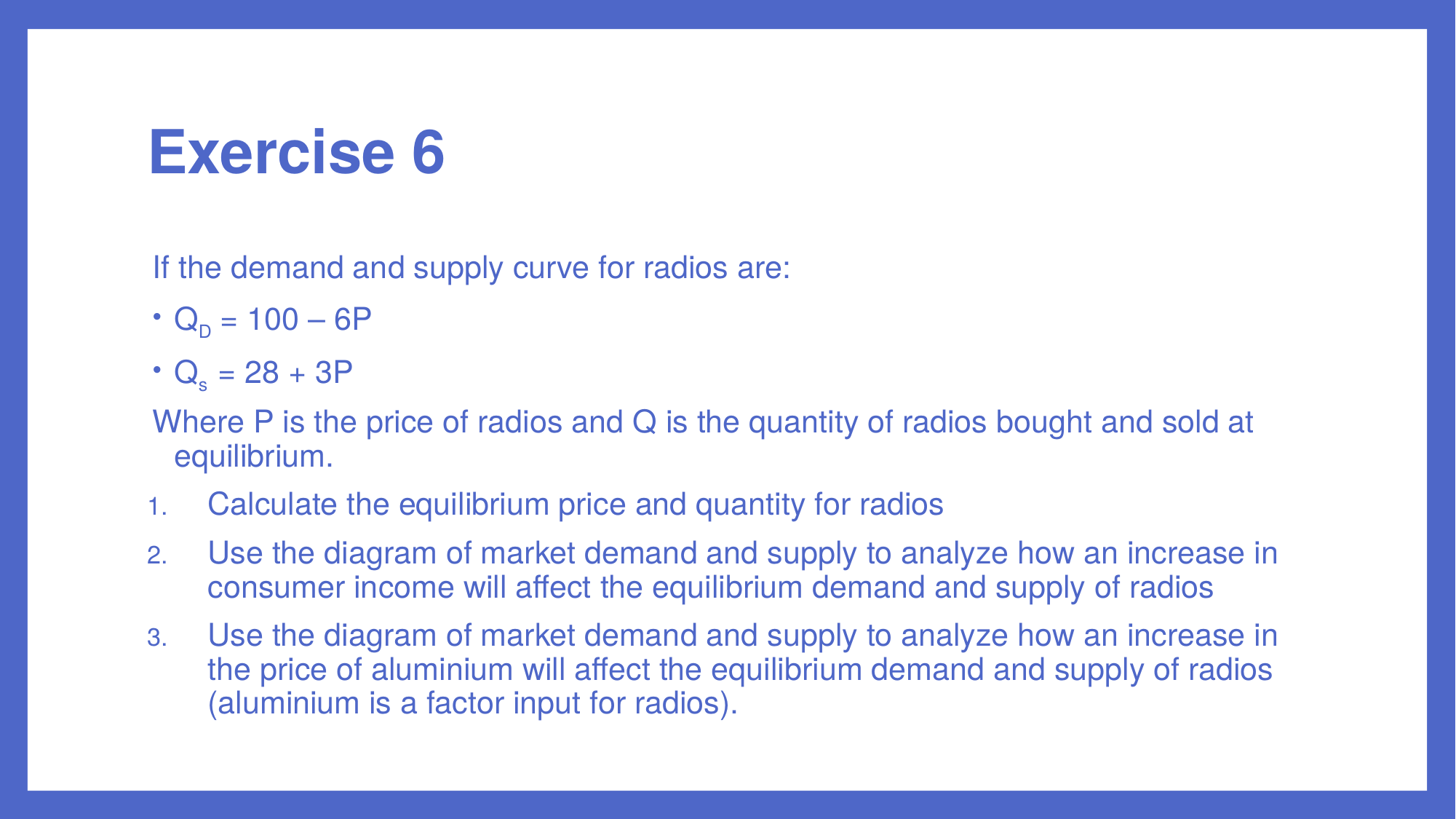

# Exercise 6
If the demand and supply curve for radios are:
QD = 100 – 6P
Qs  = 28 + 3P
Where P is the price of radios and Q is the quantity of radios bought and sold at equilibrium.
Calculate the equilibrium price and quantity for radios
Use the diagram of market demand and supply to analyze how an increase in consumer income will affect the equilibrium demand and supply of radios
Use the diagram of market demand and supply to analyze how an increase in the price of aluminium will affect the equilibrium demand and supply of radios (aluminium is a factor input for radios).